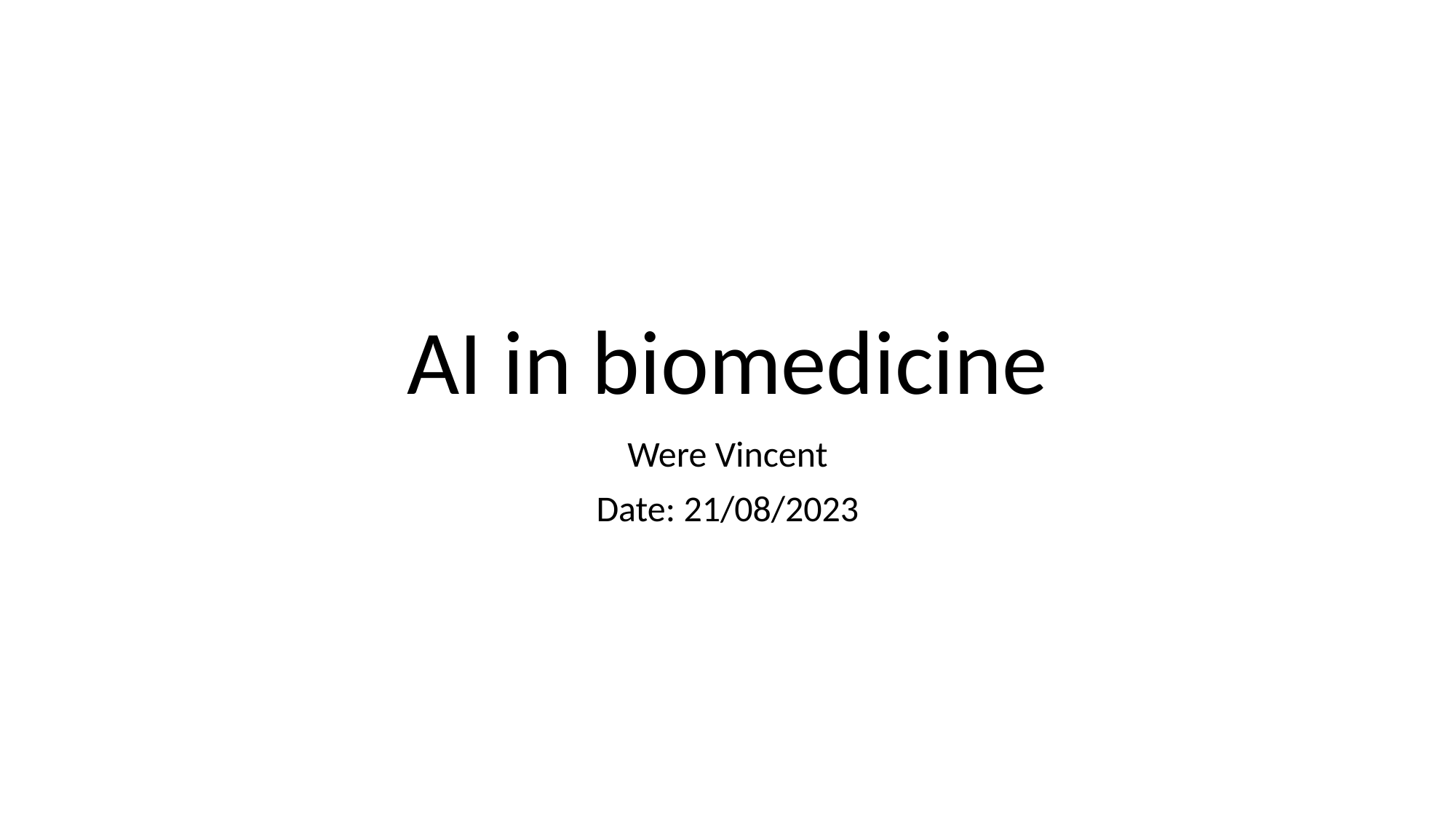

# AI in biomedicine
Were Vincent
Date: 21/08/2023